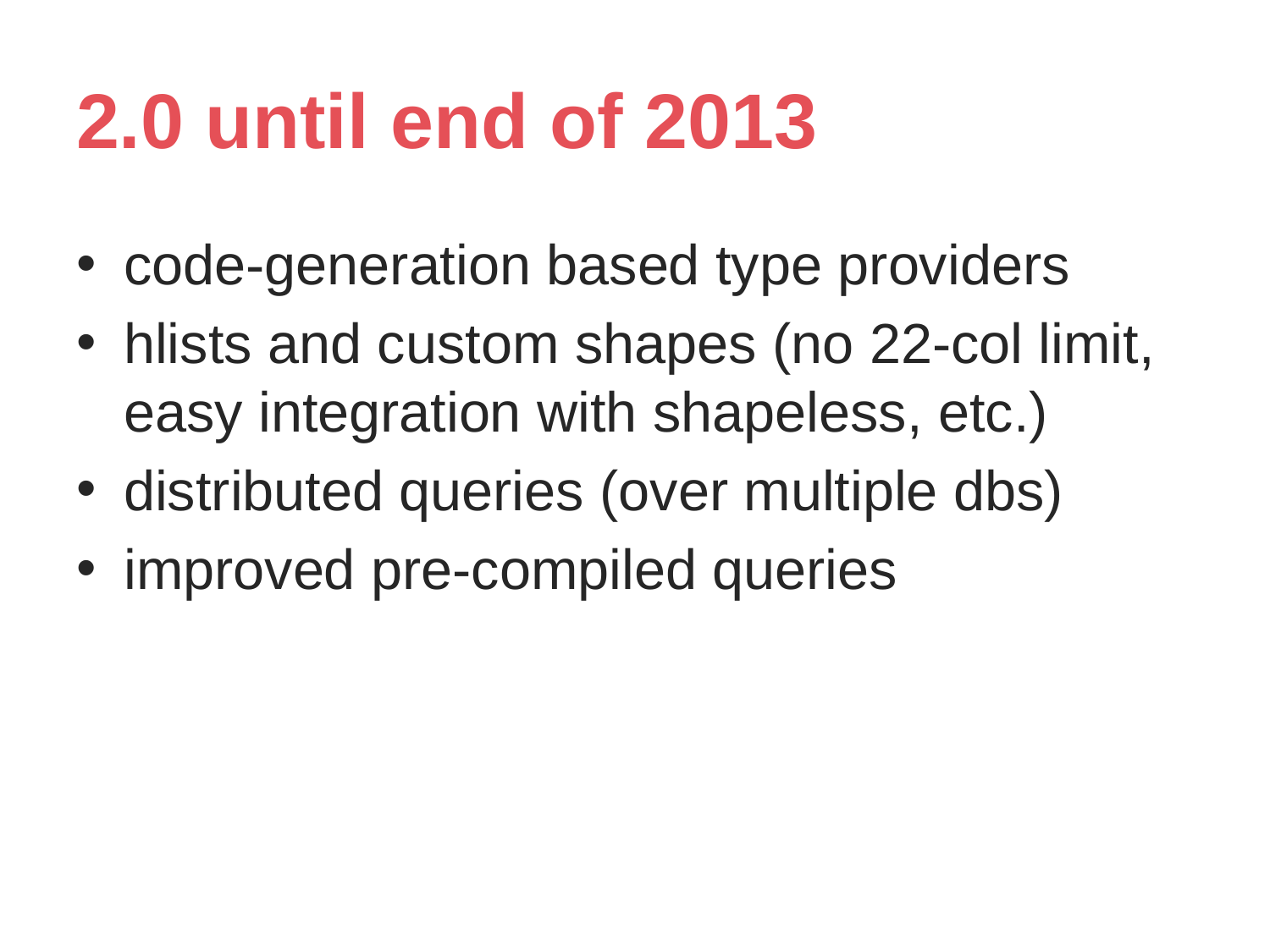

# 2.0 until end of 2013
code-generation based type providers
hlists and custom shapes (no 22-col limit, easy integration with shapeless, etc.)
distributed queries (over multiple dbs)
improved pre-compiled queries